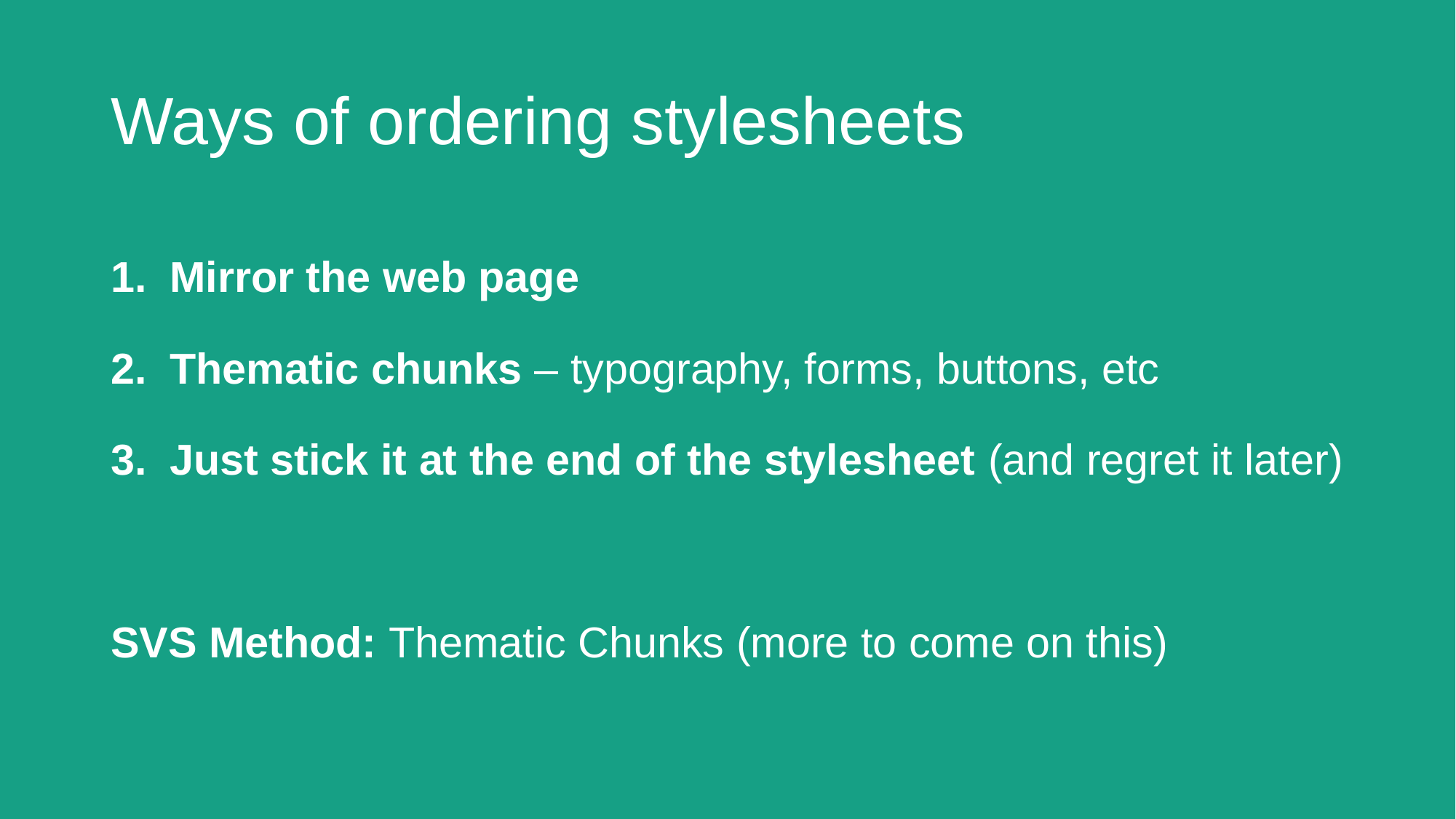

# Ways of ordering stylesheets
Mirror the web page
Thematic chunks – typography, forms, buttons, etc
Just stick it at the end of the stylesheet (and regret it later)

SVS Method: Thematic Chunks (more to come on this)